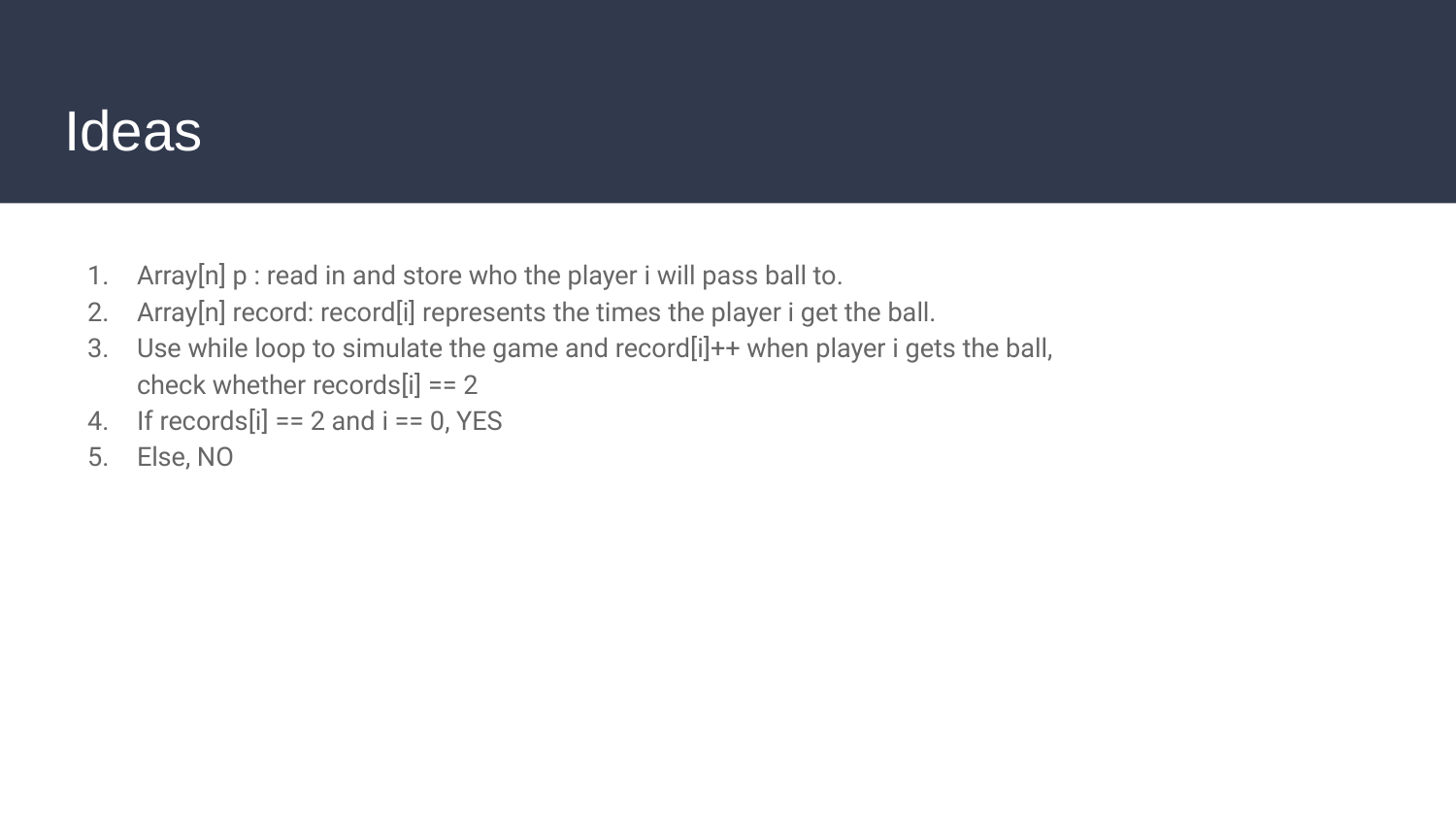

# Ideas
Array[n] p : read in and store who the player i will pass ball to.
Array[n] record: record[i] represents the times the player i get the ball.
Use while loop to simulate the game and record[i]++ when player i gets the ball, check whether records[i] == 2
If records[i] == 2 and i == 0, YES
Else, NO